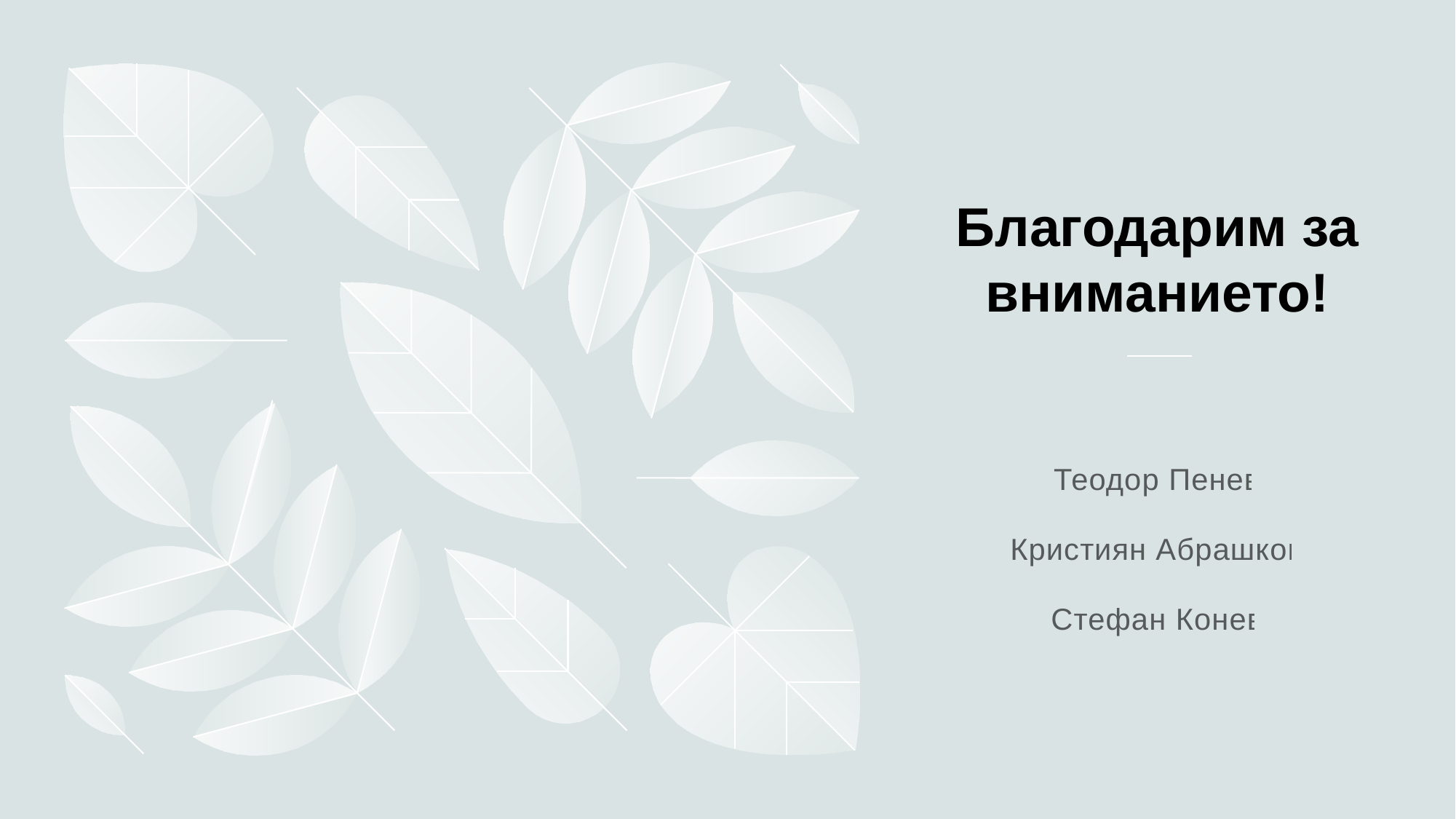

# Благодарим за вниманието!

Теодор Пенев
Кристиян Абрашков
Стефан Конев